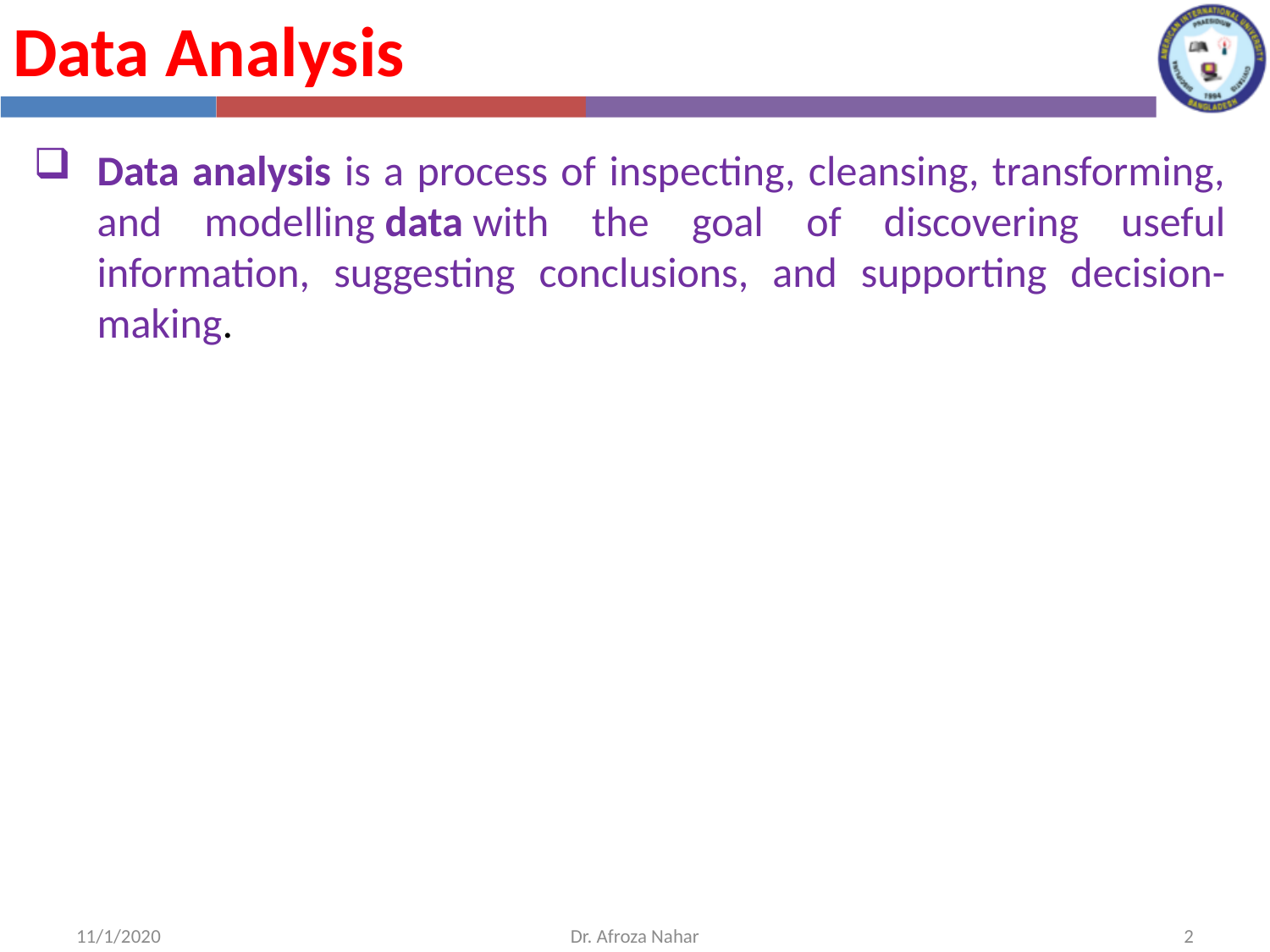

Data Analysis
Data analysis is a process of inspecting, cleansing, transforming, and modelling data with the goal of discovering useful information, suggesting conclusions, and supporting decision-making.

11/1/2020
Dr. Afroza Nahar
2